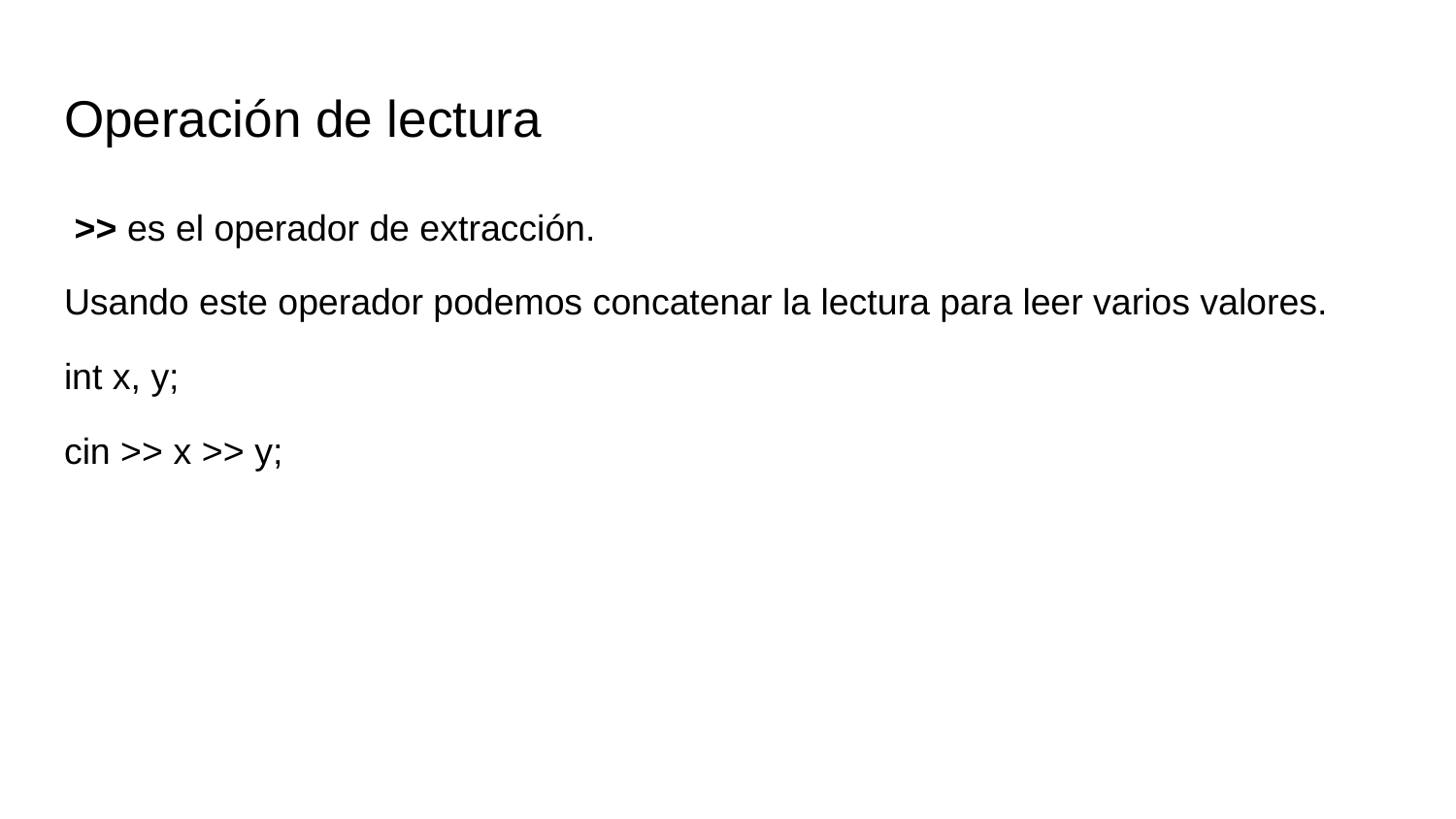

# Operación de lectura
 >> es el operador de extracción.
Usando este operador podemos concatenar la lectura para leer varios valores.
int x, y;
cin >> x >> y;